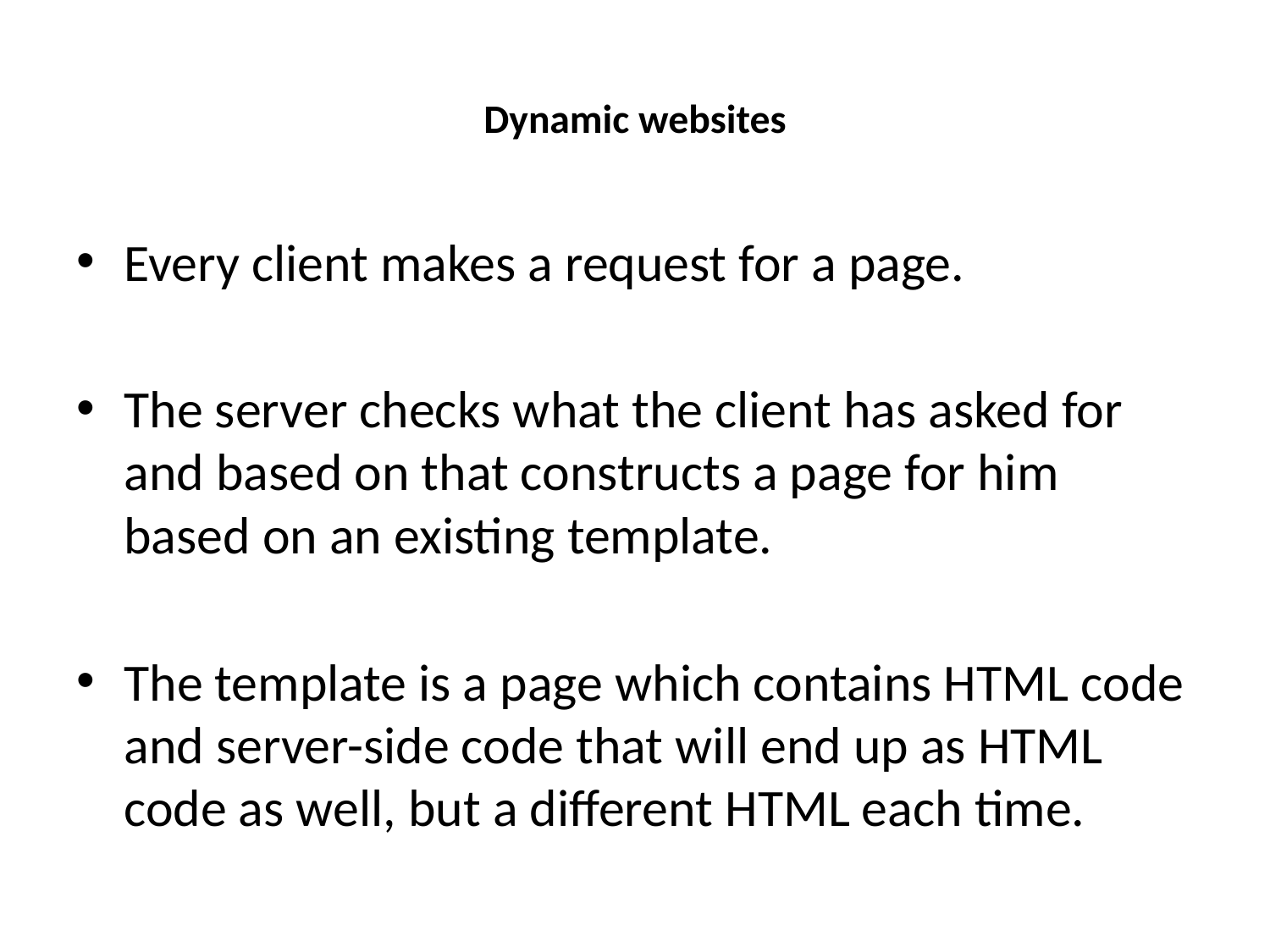

# Dynamic websites
Every client makes a request for a page.

The server checks what the client has asked for and based on that constructs a page for him based on an existing template.

The template is a page which contains HTML code and server-side code that will end up as HTML code as well, but a different HTML each time.